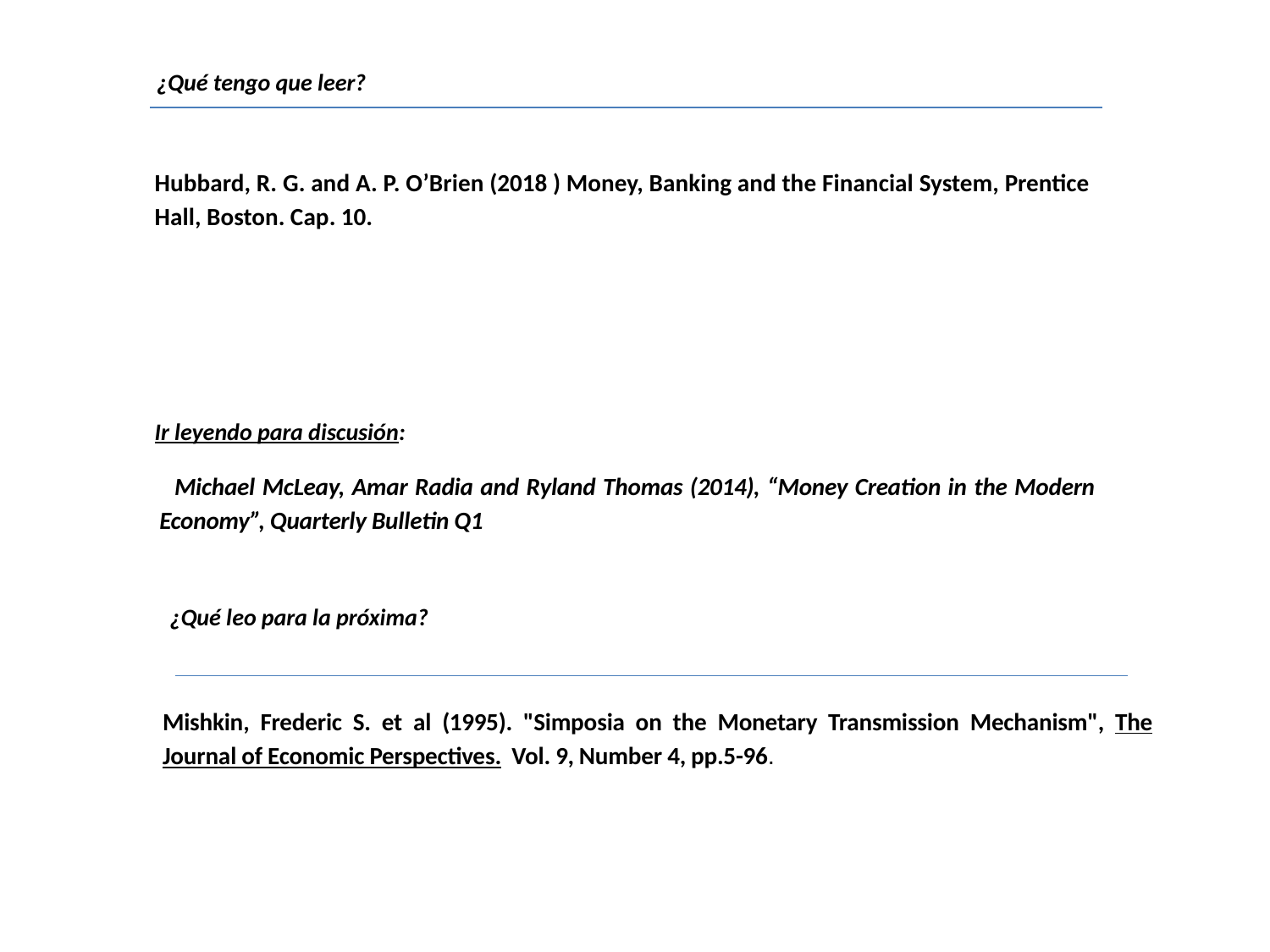

¿Qué tengo que leer?
Hubbard, R. G. and A. P. O’Brien (2018 ) Money, Banking and the Financial System, Prentice Hall, Boston. Cap. 10.

Ir leyendo para discusión:
  Michael McLeay, Amar Radia and Ryland Thomas (2014), “Money Creation in the Modern Economy”, Quarterly Bulletin Q1
¿Qué leo para la próxima?
Mishkin, Frederic S. et al (1995). "Simposia on the Monetary Transmission Mechanism", The Journal of Economic Perspectives.  Vol. 9, Number 4, pp.5-96.